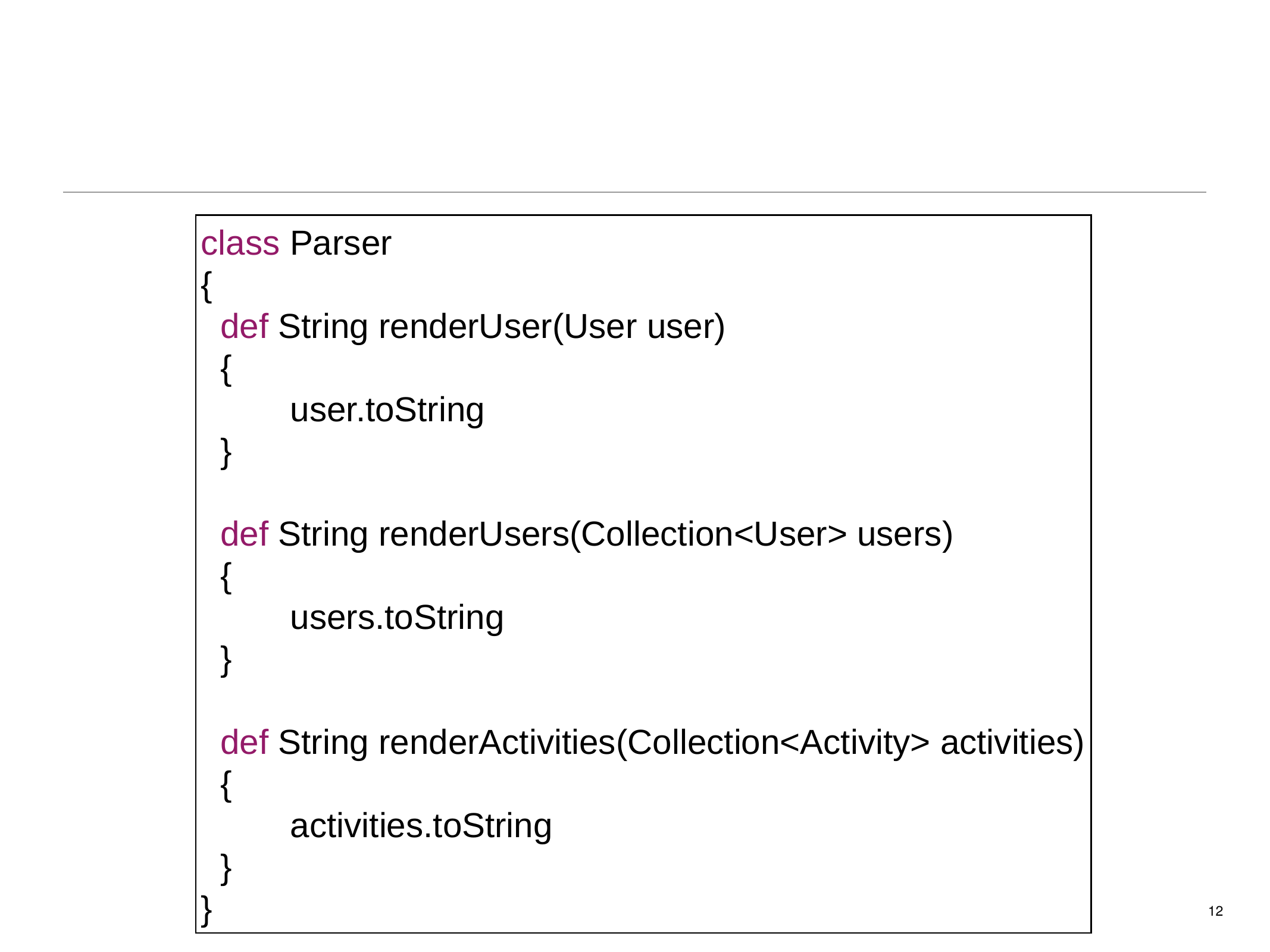

class Parser
{
  def String renderUser(User user)
  {
  	user.toString
  }

  def String renderUsers(Collection<User> users)
  {
  	users.toString
  }

  def String renderActivities(Collection<Activity> activities)
  {
  	activities.toString
  }
}
12